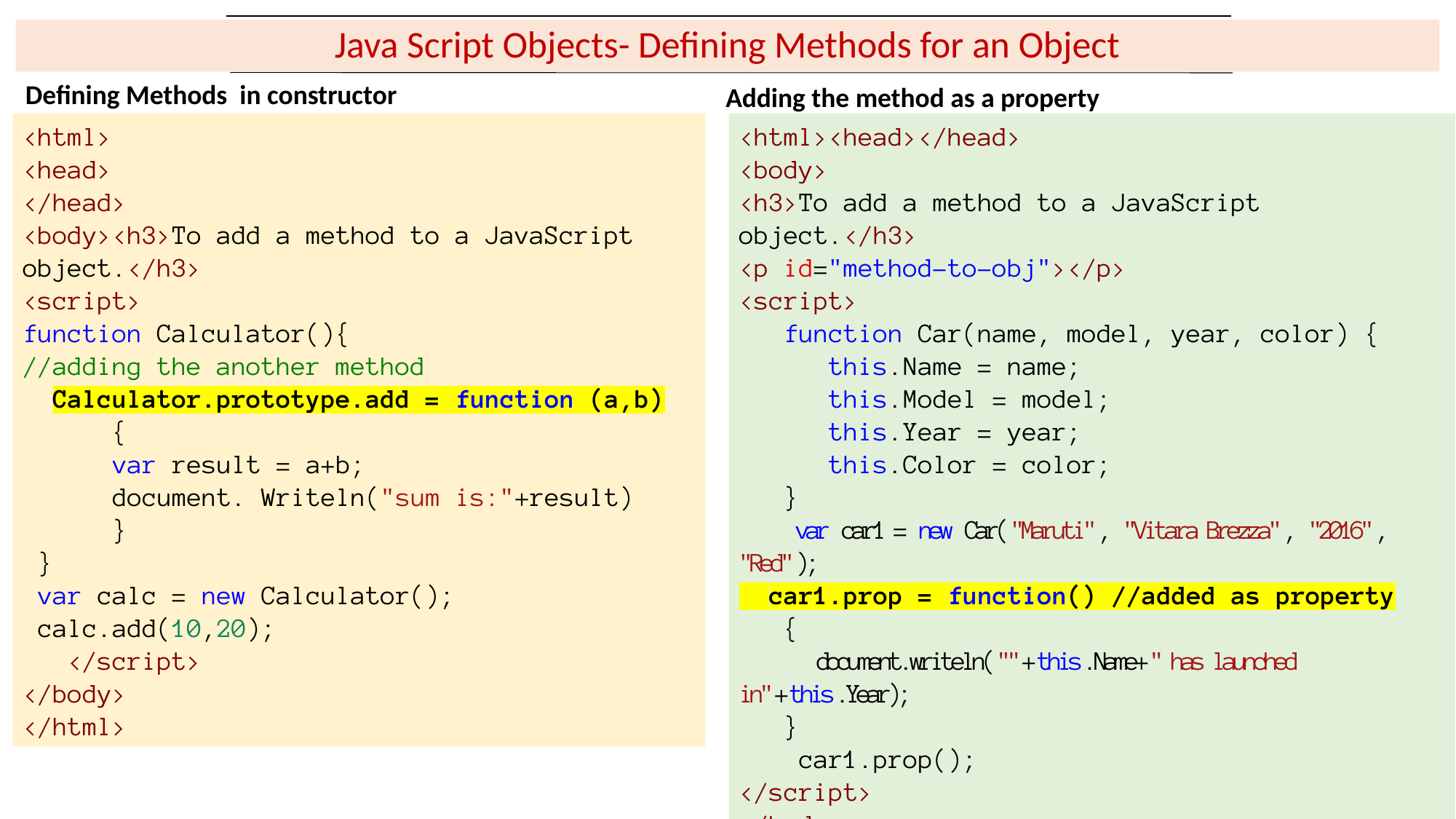

# Java Script Objects- Defining Methods for an Object
Defining Methods  in constructor
Adding the method as a property
<html>
<head>
</head>
<body><h3>To add a method to a JavaScript object.</h3>
<script>
function Calculator(){
//adding the another method
  Calculator.prototype.add = function (a,b)
      {
      var result = a+b;
      document. Writeln("sum is:"+result)
      }
 }
 var calc = new Calculator();
 calc.add(10,20);
   </script>
</body>
</html>
<html><head></head>
<body>
<h3>To add a method to a JavaScript object.</h3>
<p id="method-to-obj"></p>
<script>
   function Car(name, model, year, color) {
      this.Name = name;
      this.Model = model;
      this.Year = year;
      this.Color = color;
   }
     var car1 = new Car("Maruti", "Vitara Brezza", "2016", "Red");
  car1.prop = function() //added as property
   {
       document.writeln(""+this.Name+" has launched in"+this.Year);
   }
    car1.prop();
</script>
</body>
</html>